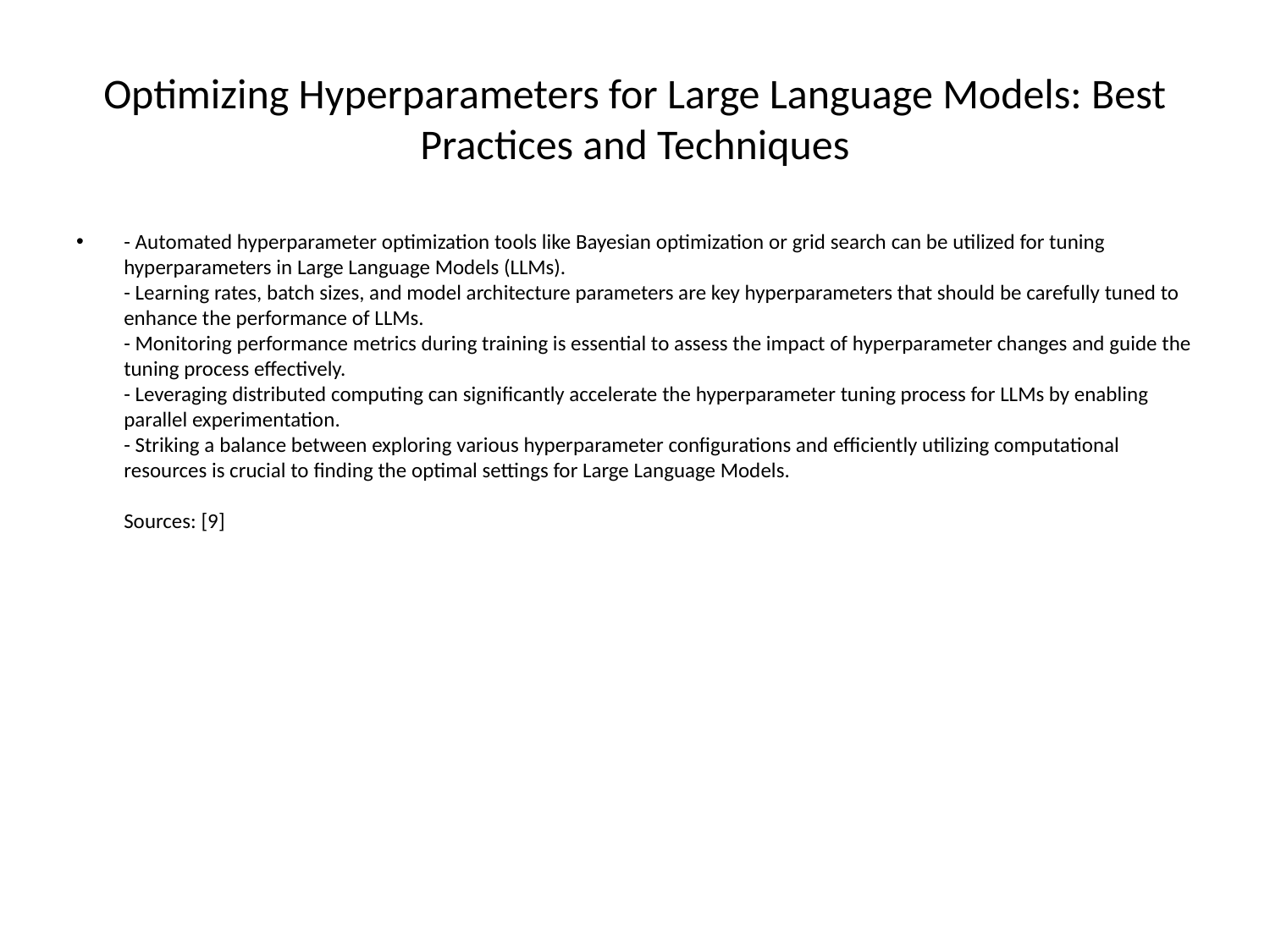

# Optimizing Hyperparameters for Large Language Models: Best Practices and Techniques
- Automated hyperparameter optimization tools like Bayesian optimization or grid search can be utilized for tuning hyperparameters in Large Language Models (LLMs).
- Learning rates, batch sizes, and model architecture parameters are key hyperparameters that should be carefully tuned to enhance the performance of LLMs.
- Monitoring performance metrics during training is essential to assess the impact of hyperparameter changes and guide the tuning process effectively.
- Leveraging distributed computing can significantly accelerate the hyperparameter tuning process for LLMs by enabling parallel experimentation.
- Striking a balance between exploring various hyperparameter configurations and efficiently utilizing computational resources is crucial to finding the optimal settings for Large Language Models.
Sources: [9]